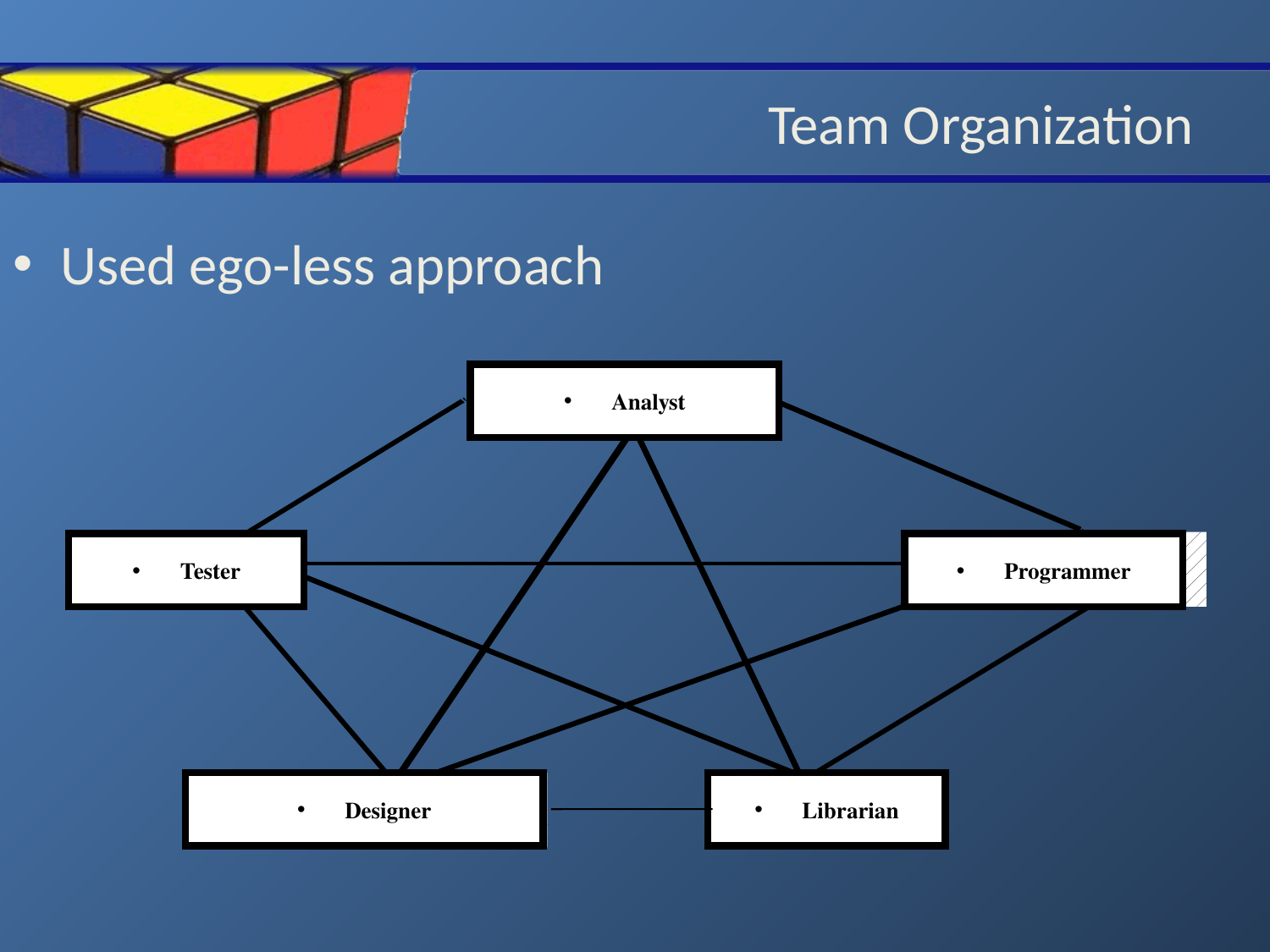

# Team Organization
Used ego-less approach

Analyst

Tester

Programmer

Designer
Librarian